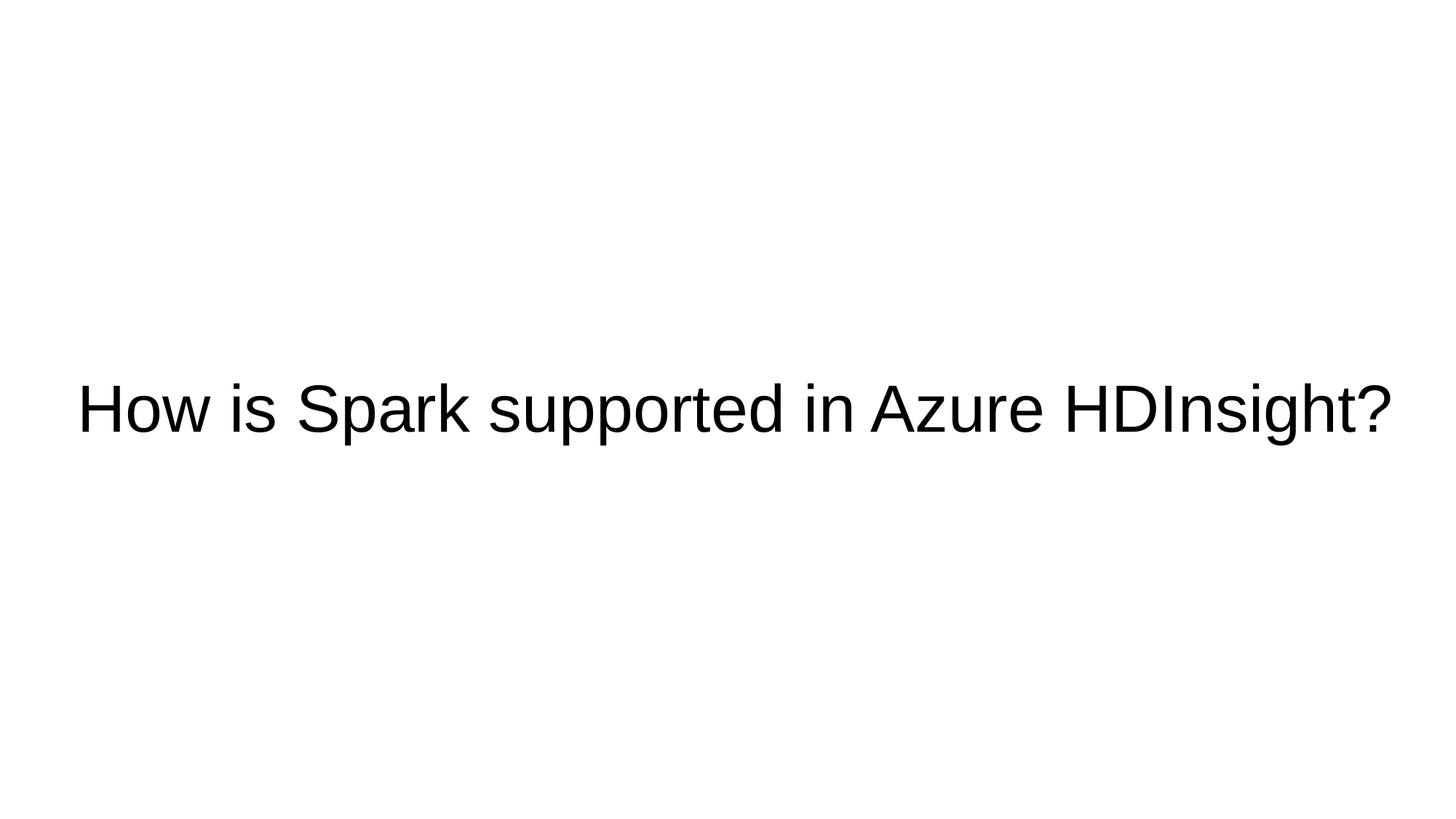

# How is Spark supported in Azure HDInsight?